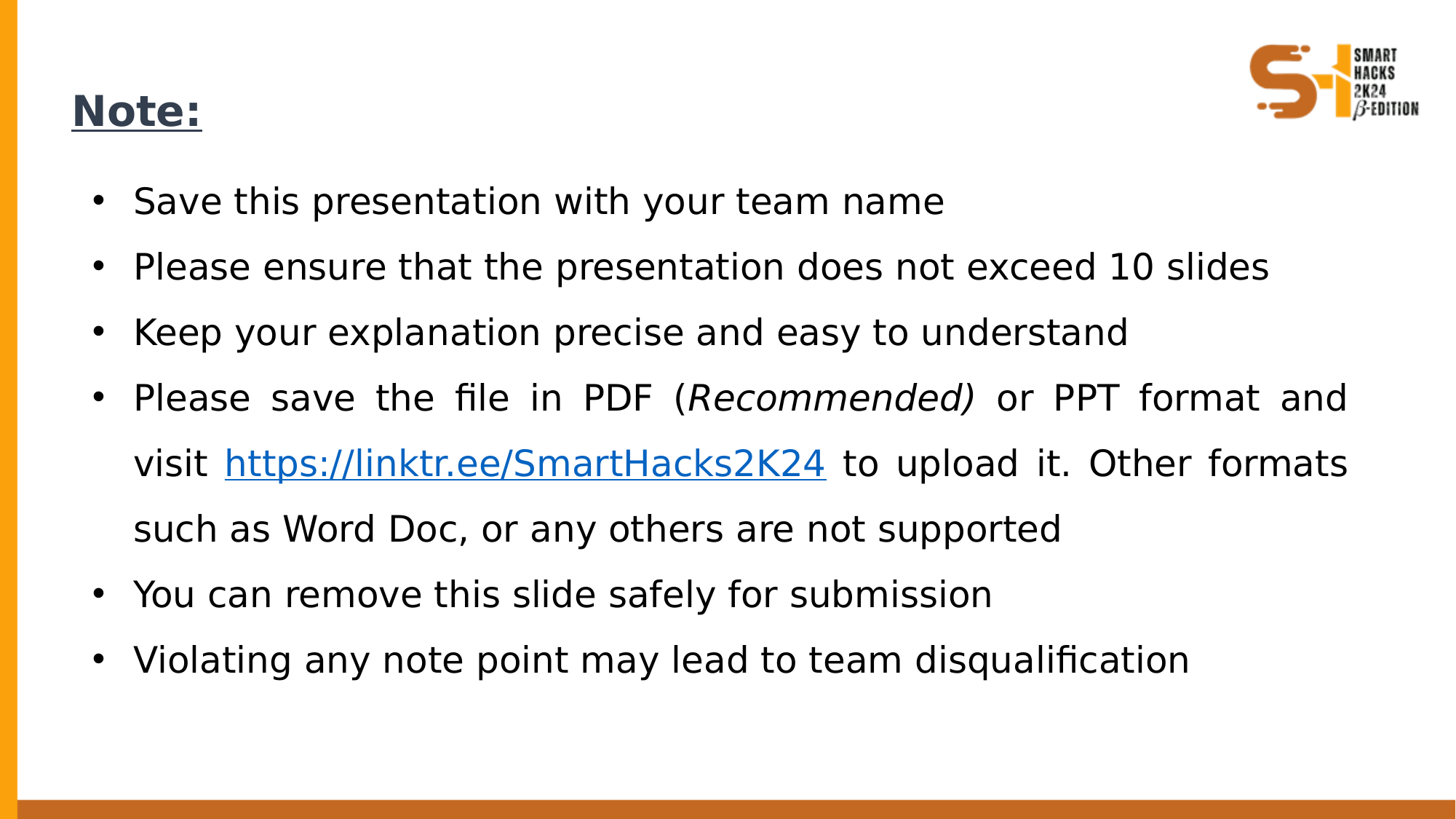

Note:
Save this presentation with your team name
Please ensure that the presentation does not exceed 10 slides
Keep your explanation precise and easy to understand
Please save the file in PDF (Recommended) or PPT format and visit https://linktr.ee/SmartHacks2K24 to upload it. Other formats such as Word Doc, or any others are not supported
You can remove this slide safely for submission
Violating any note point may lead to team disqualification